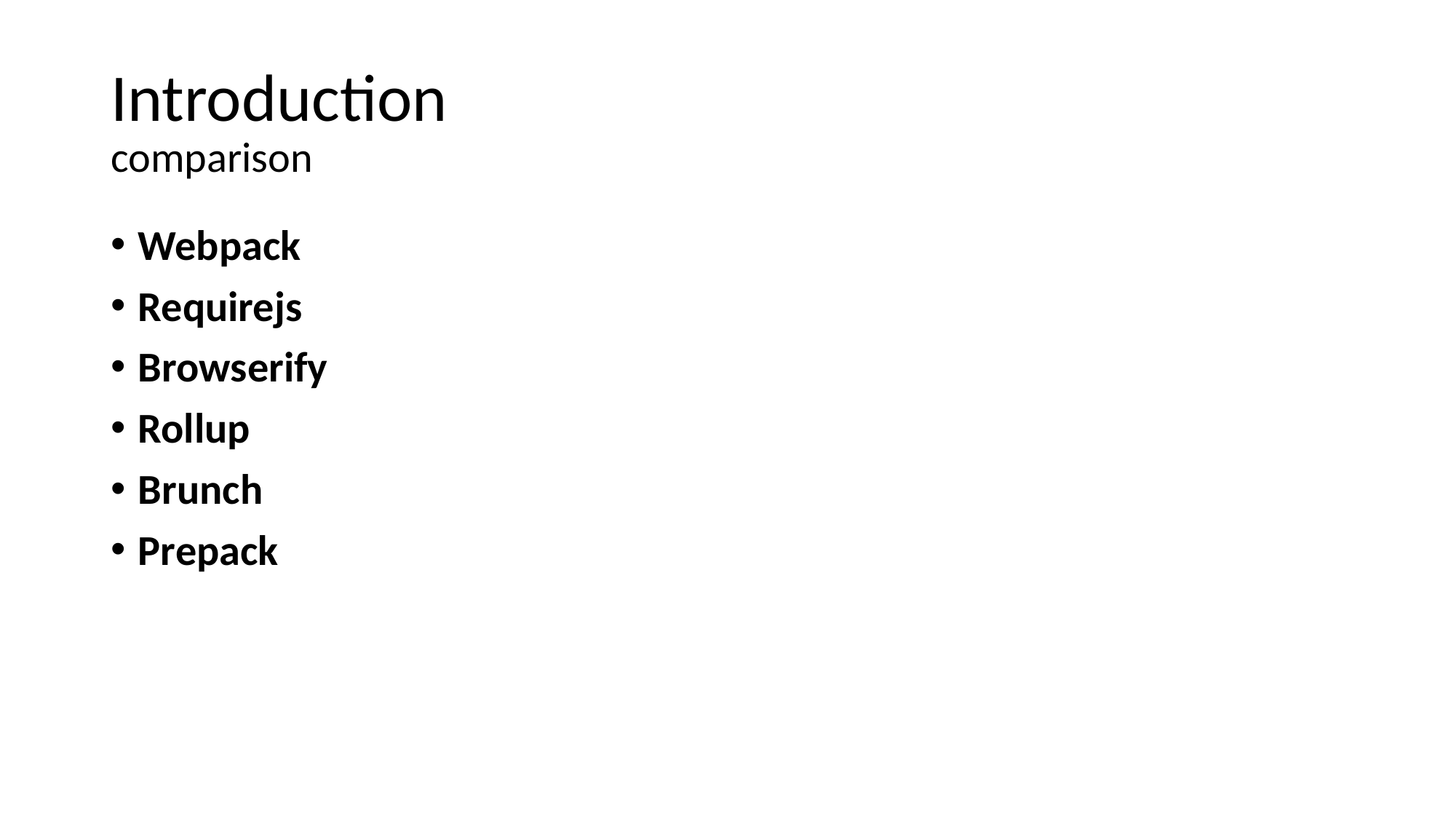

# Introduction comparison
Webpack
Requirejs
Browserify
Rollup
Brunch
Prepack